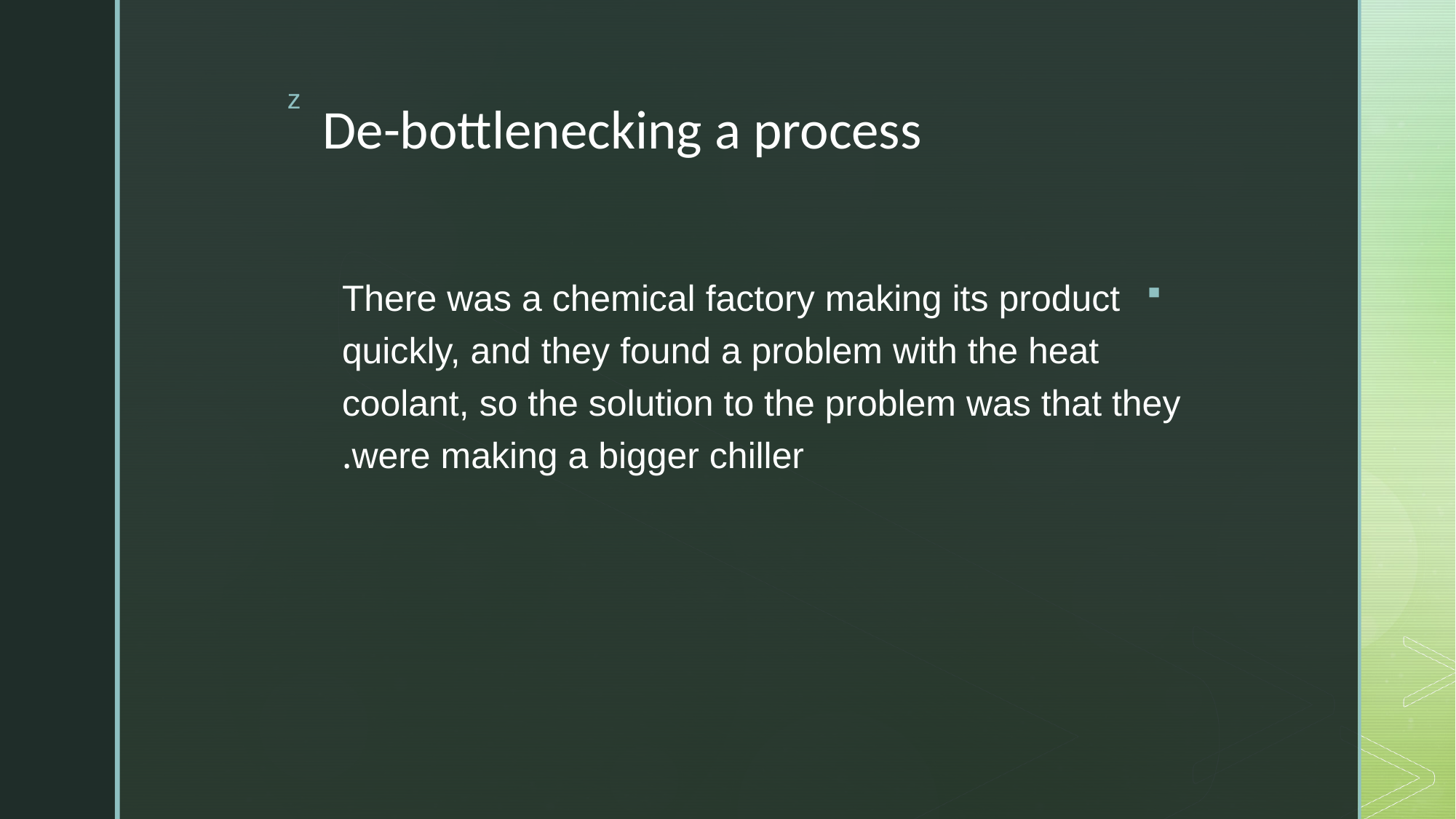

# De-bottlenecking a process
There was a chemical factory making its product quickly, and they found a problem with the heat coolant, so the solution to the problem was that they were making a bigger chiller.